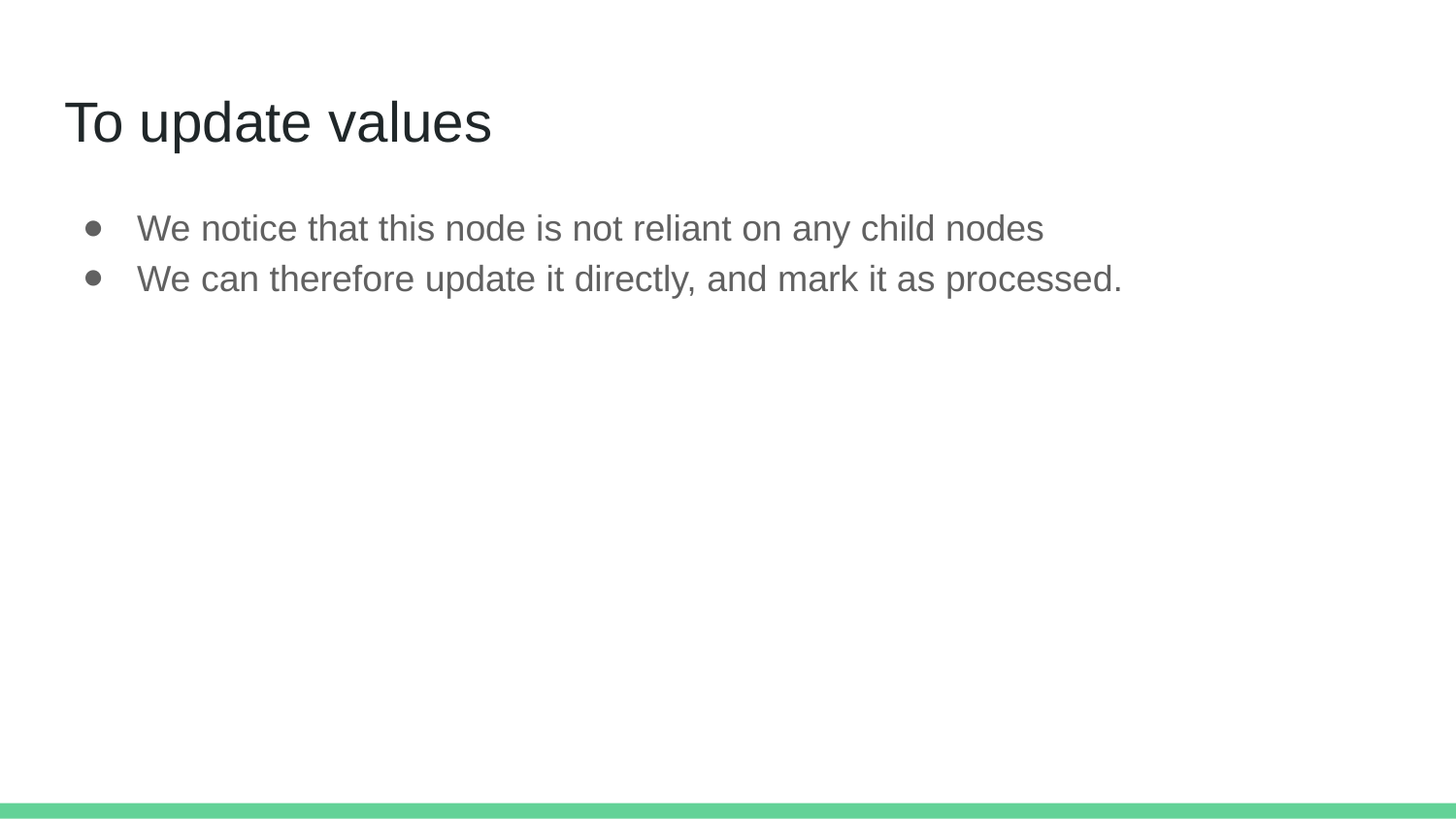

# To update values
We notice that this node is not reliant on any child nodes
We can therefore update it directly, and mark it as processed.